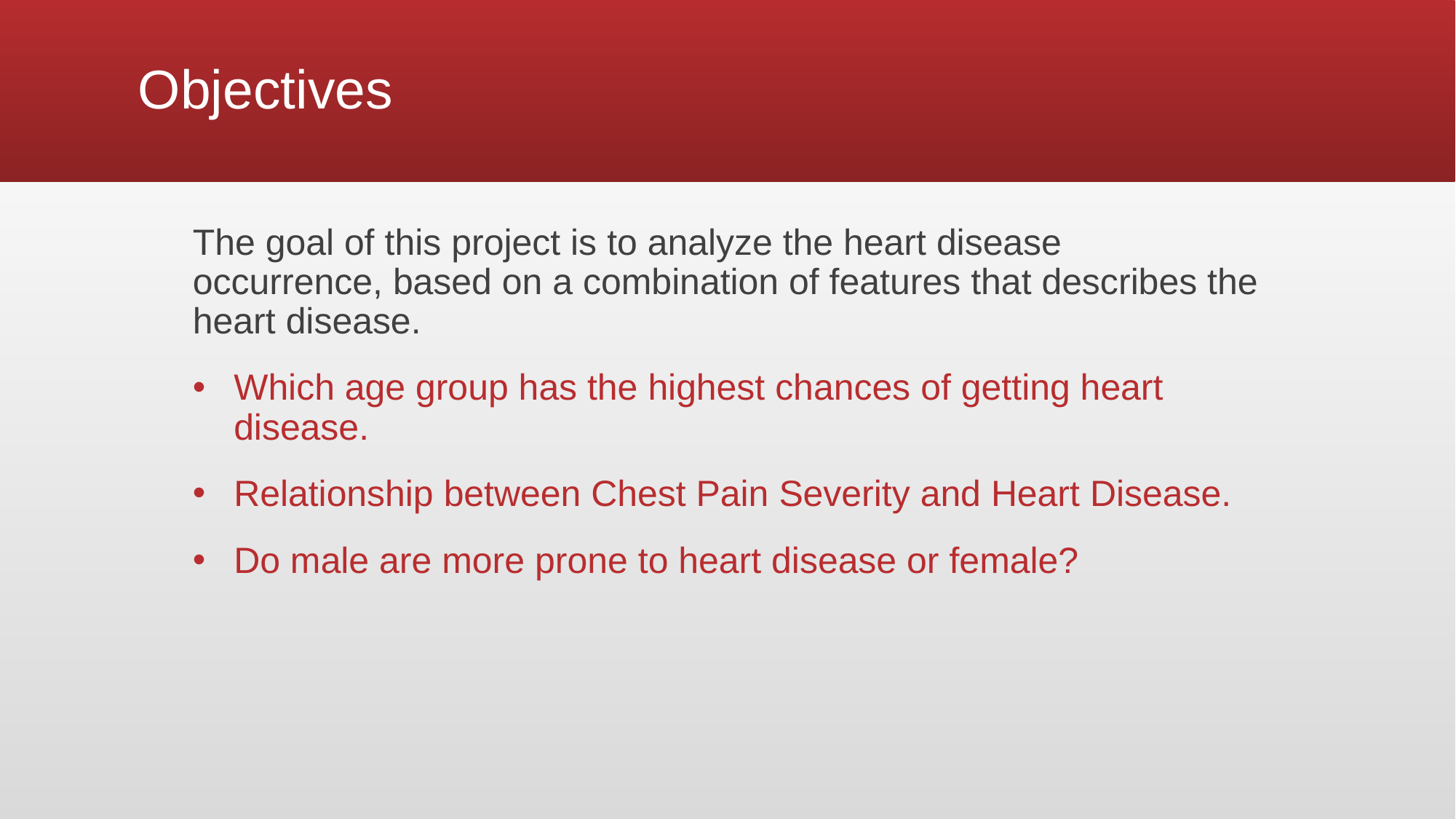

# Objectives
The goal of this project is to analyze the heart disease occurrence, based on a combination of features that describes the heart disease.
Which age group has the highest chances of getting heart disease.
Relationship between Chest Pain Severity and Heart Disease.
Do male are more prone to heart disease or female?